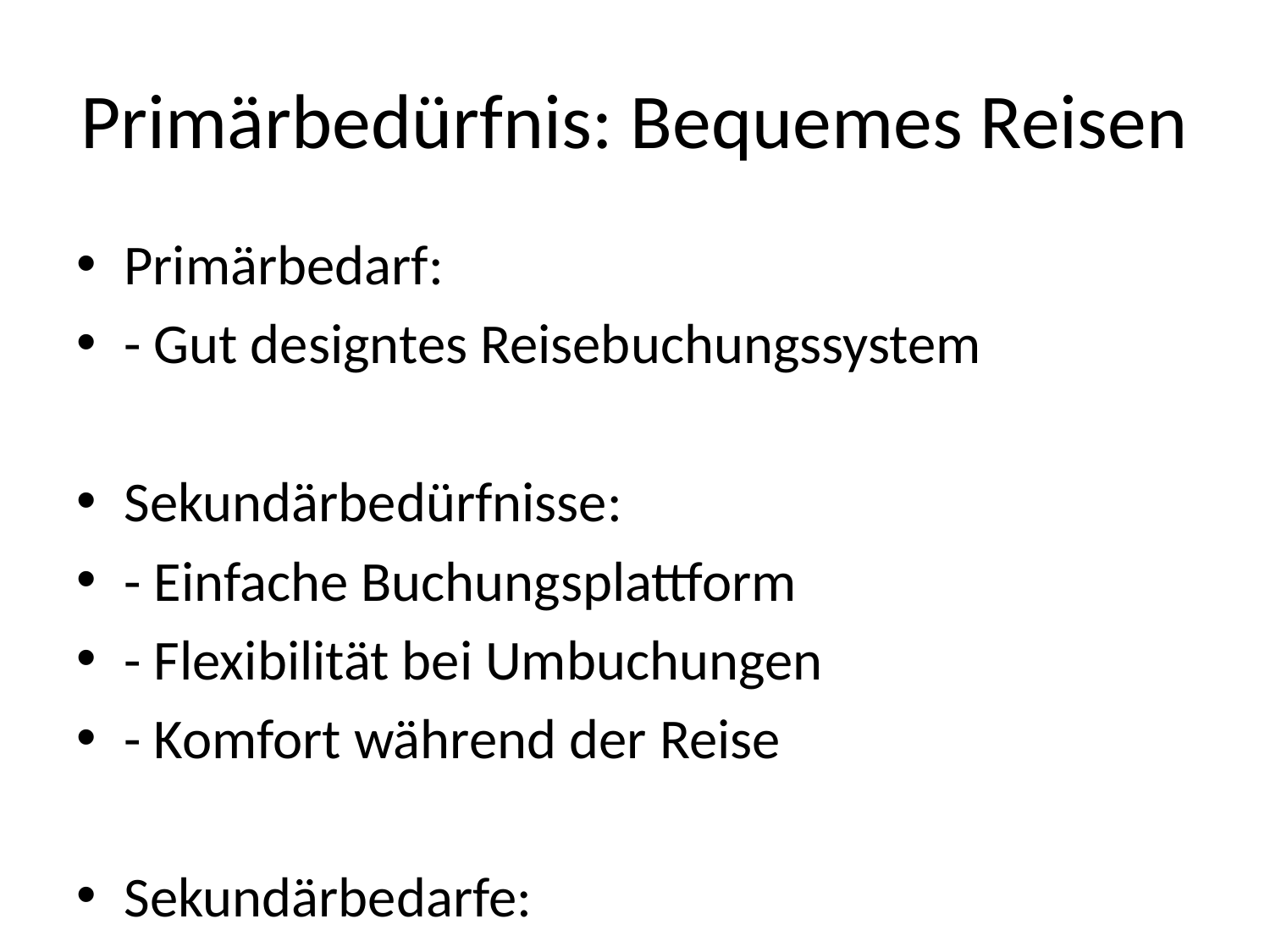

# Primärbedürfnis: Bequemes Reisen
Primärbedarf:
- Gut designtes Reisebuchungssystem

Sekundärbedürfnisse:
- Einfache Buchungsplattform
- Flexibilität bei Umbuchungen
- Komfort während der Reise

Sekundärbedarfe:
- 24/7 Kundenservice
- Bequeme Sitzmöglichkeiten

Kundennutzen:
- Zeitersparnis durch intuitive Buchung
- Sicherheit durch flexible Optionen
- Entspannteres Reisen